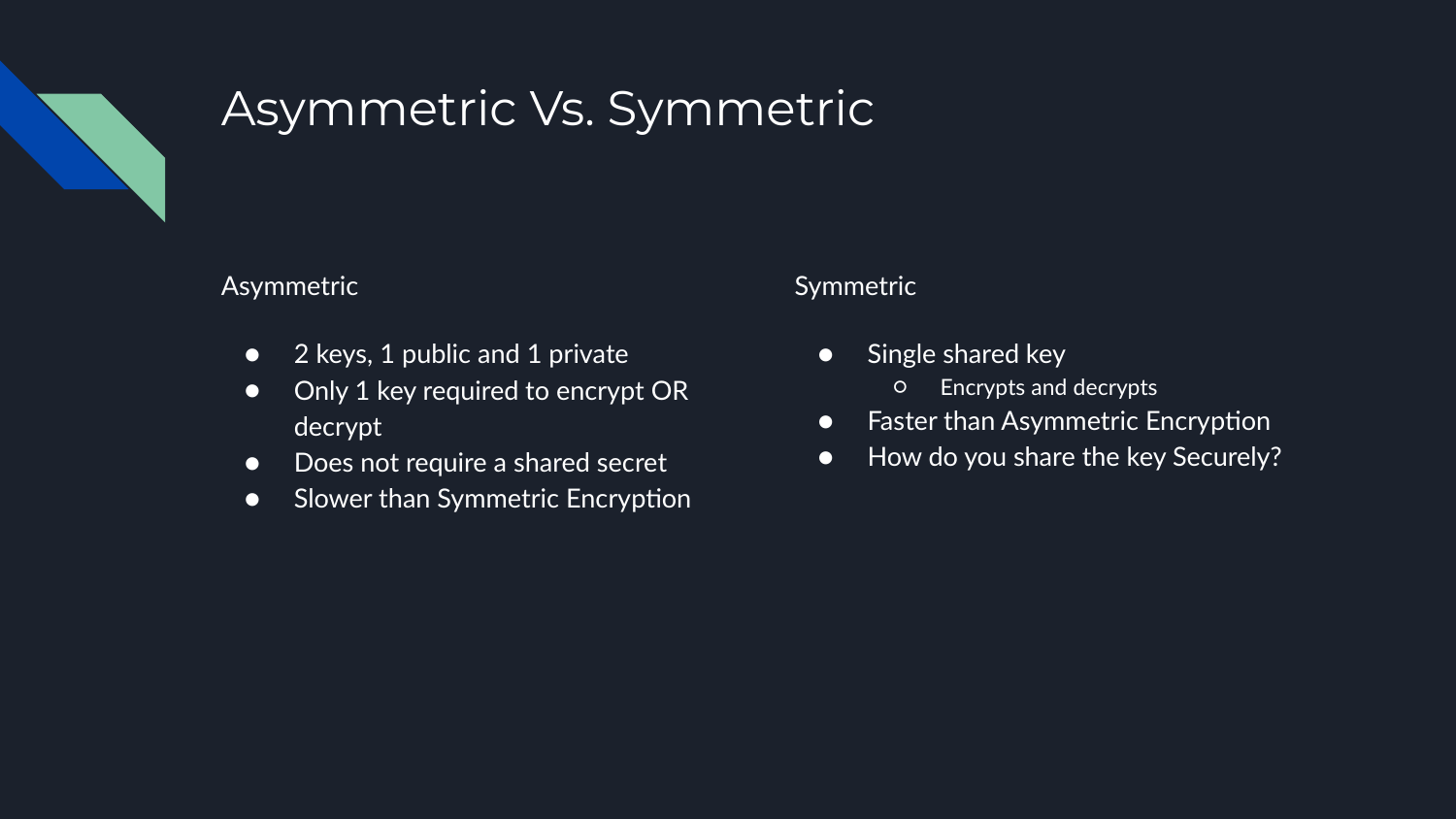

# Asymmetric Vs. Symmetric
Asymmetric
2 keys, 1 public and 1 private
Only 1 key required to encrypt OR decrypt
Does not require a shared secret
Slower than Symmetric Encryption
Symmetric
Single shared key
Encrypts and decrypts
Faster than Asymmetric Encryption
How do you share the key Securely?